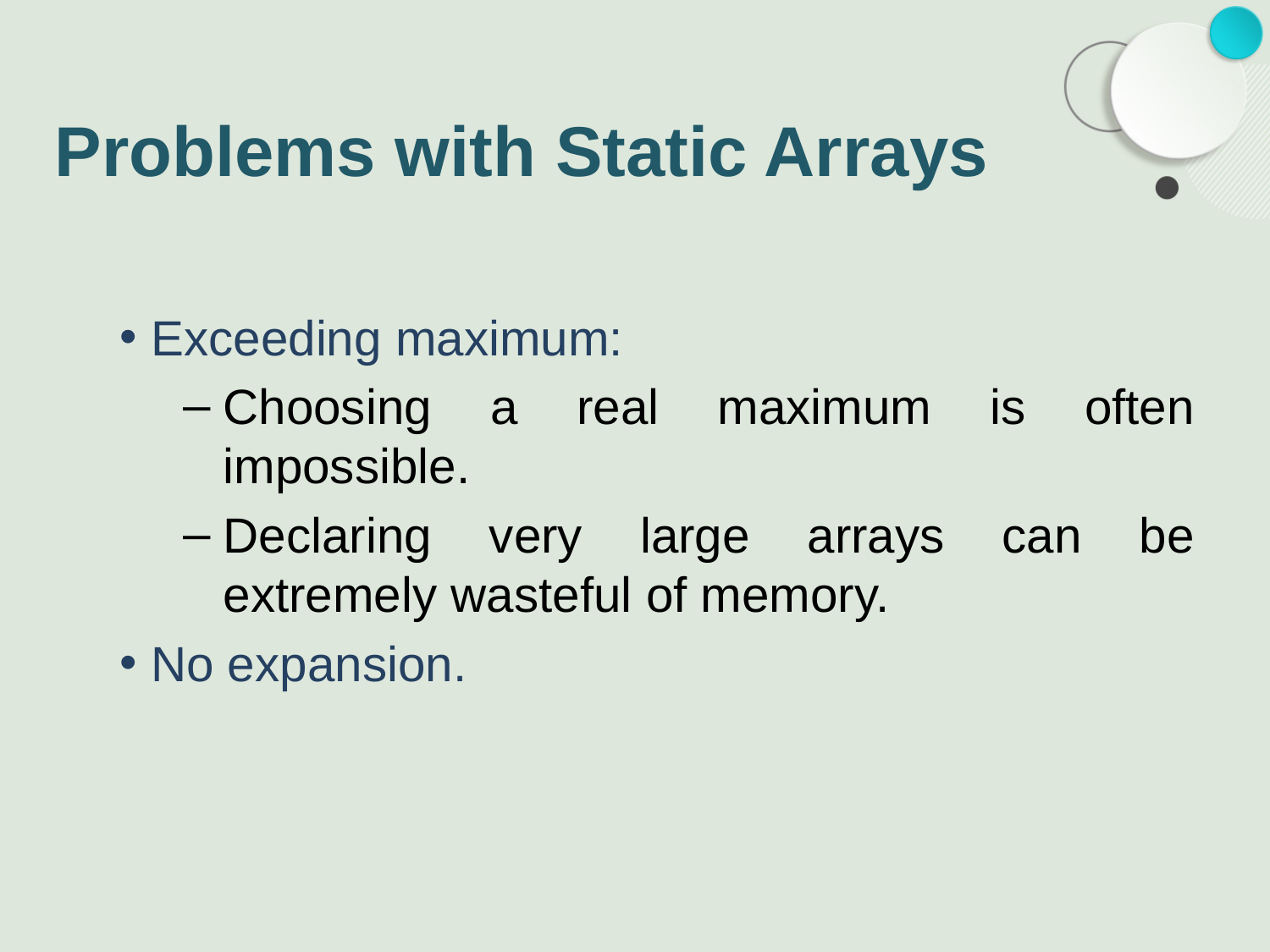

# Problems with Static Arrays
 Exceeding maximum:
Choosing a real maximum is often impossible.
Declaring very large arrays can be extremely wasteful of memory.
 No expansion.